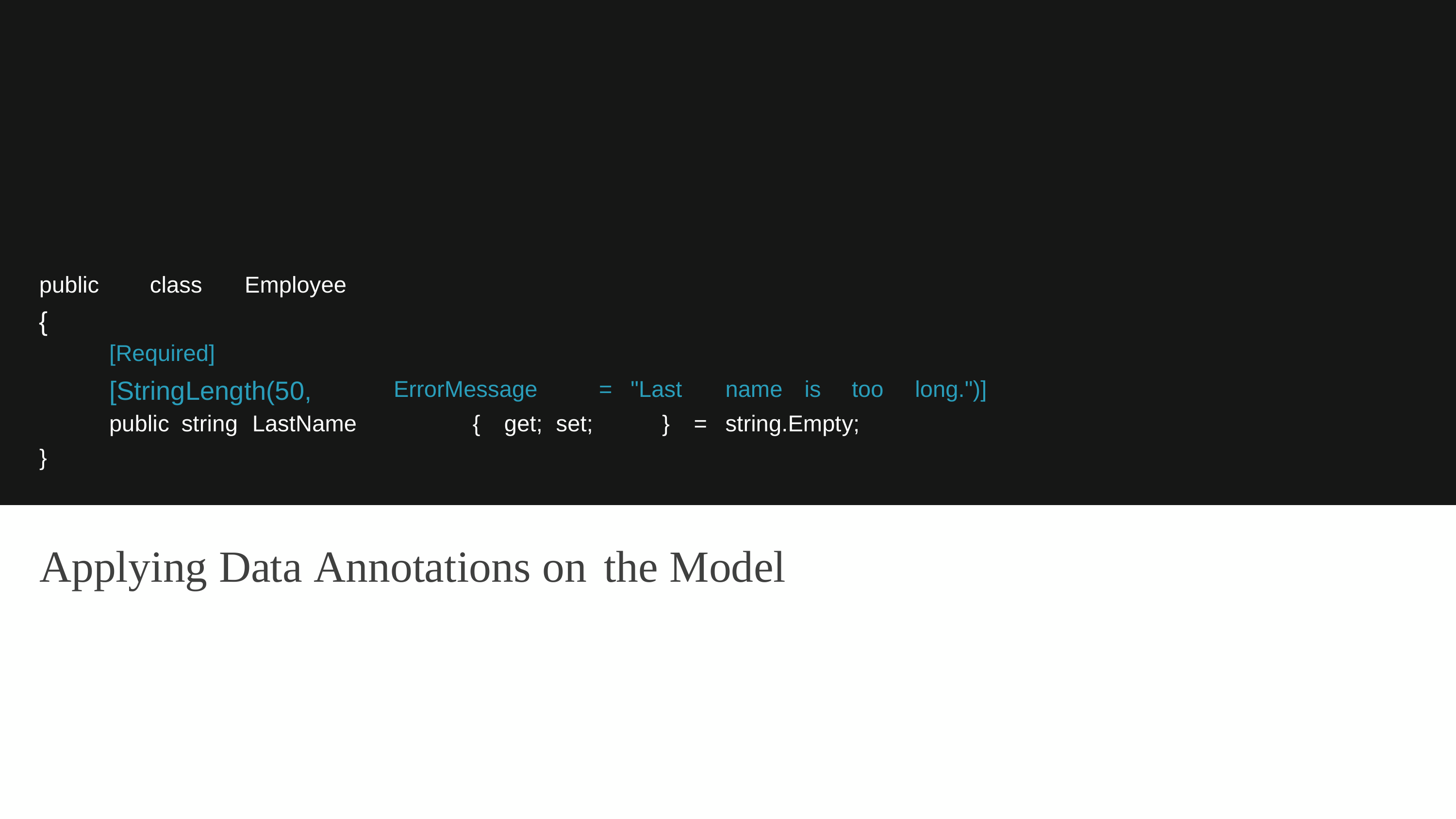

public
{
class
Employee
[Required]
[StringLength(50,
ErrorMessage
=
"Last
name
is
too
long.")]
public string  LastName
{
get; set;
}
=
string.Empty;
}

Applying Data Annotations on the Model